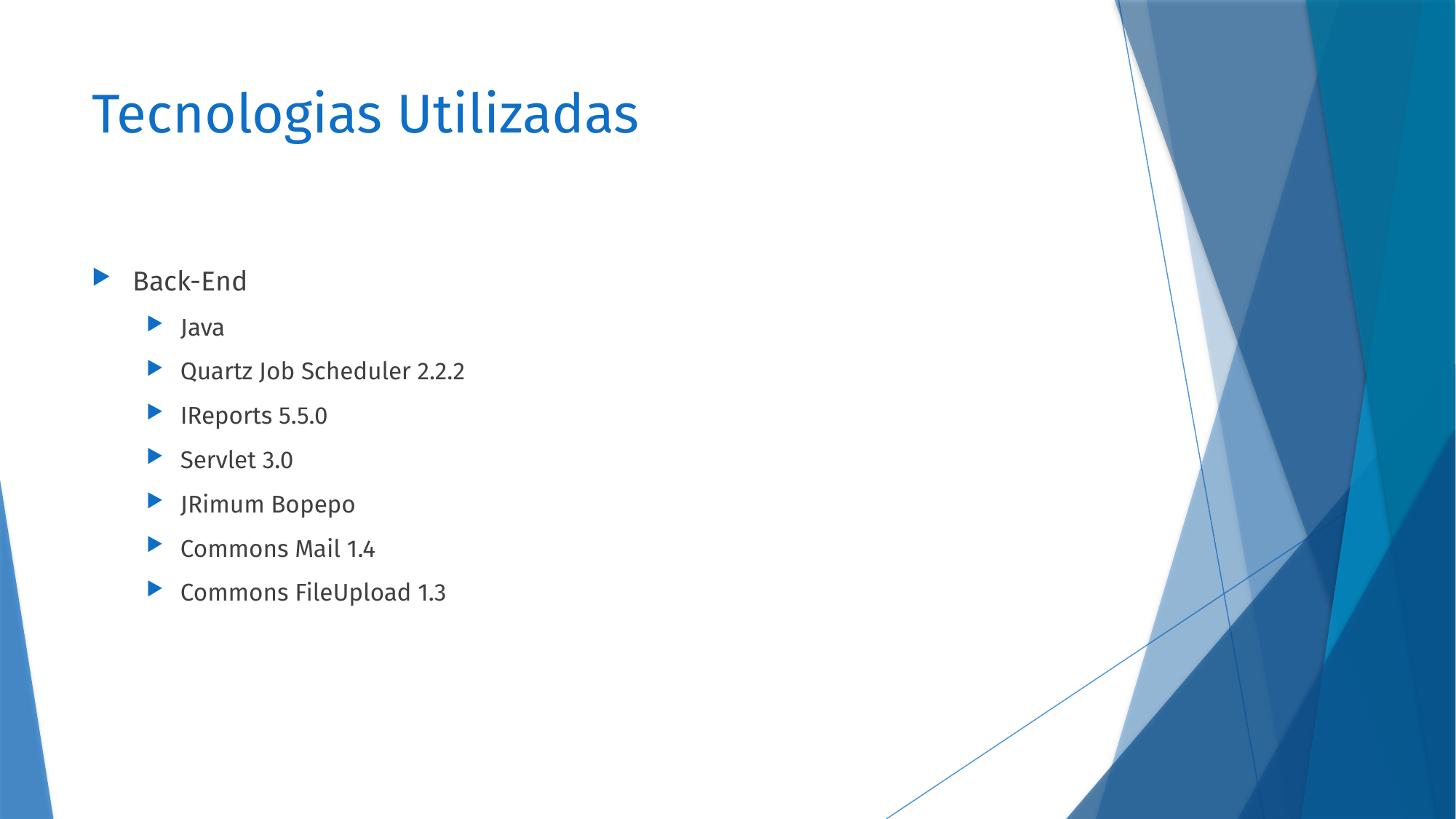

# Tecnologias Utilizadas
Back-End
Java
Quartz Job Scheduler 2.2.2
IReports 5.5.0
Servlet 3.0
JRimum Bopepo
Commons Mail 1.4
Commons FileUpload 1.3